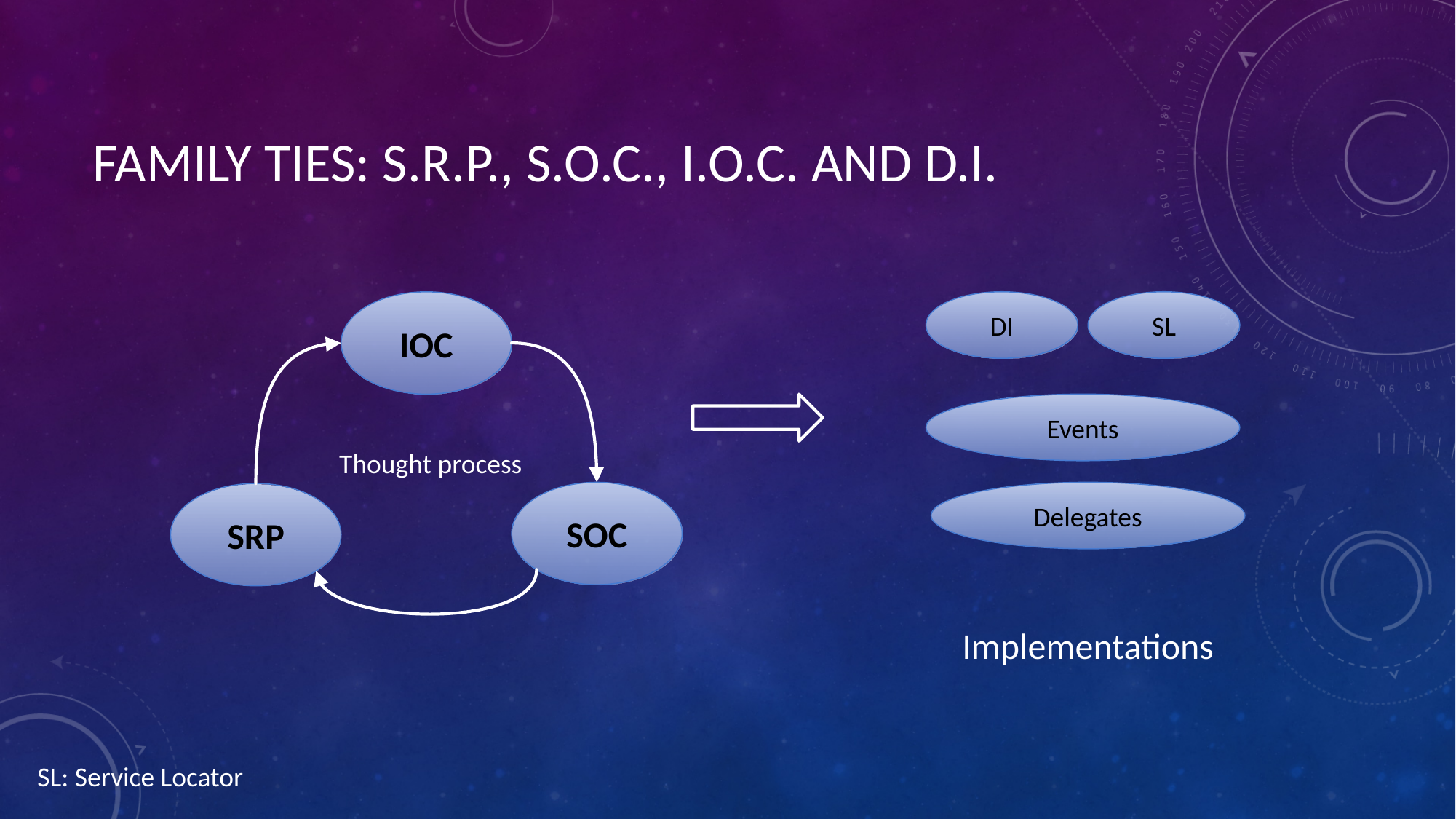

# Family ties: S.r.p., s.o.c., i.o.c. and d.i.
IOC
DI
SL

Events
Thought process
SOC
Delegates
SRP
Implementations
SL: Service Locator